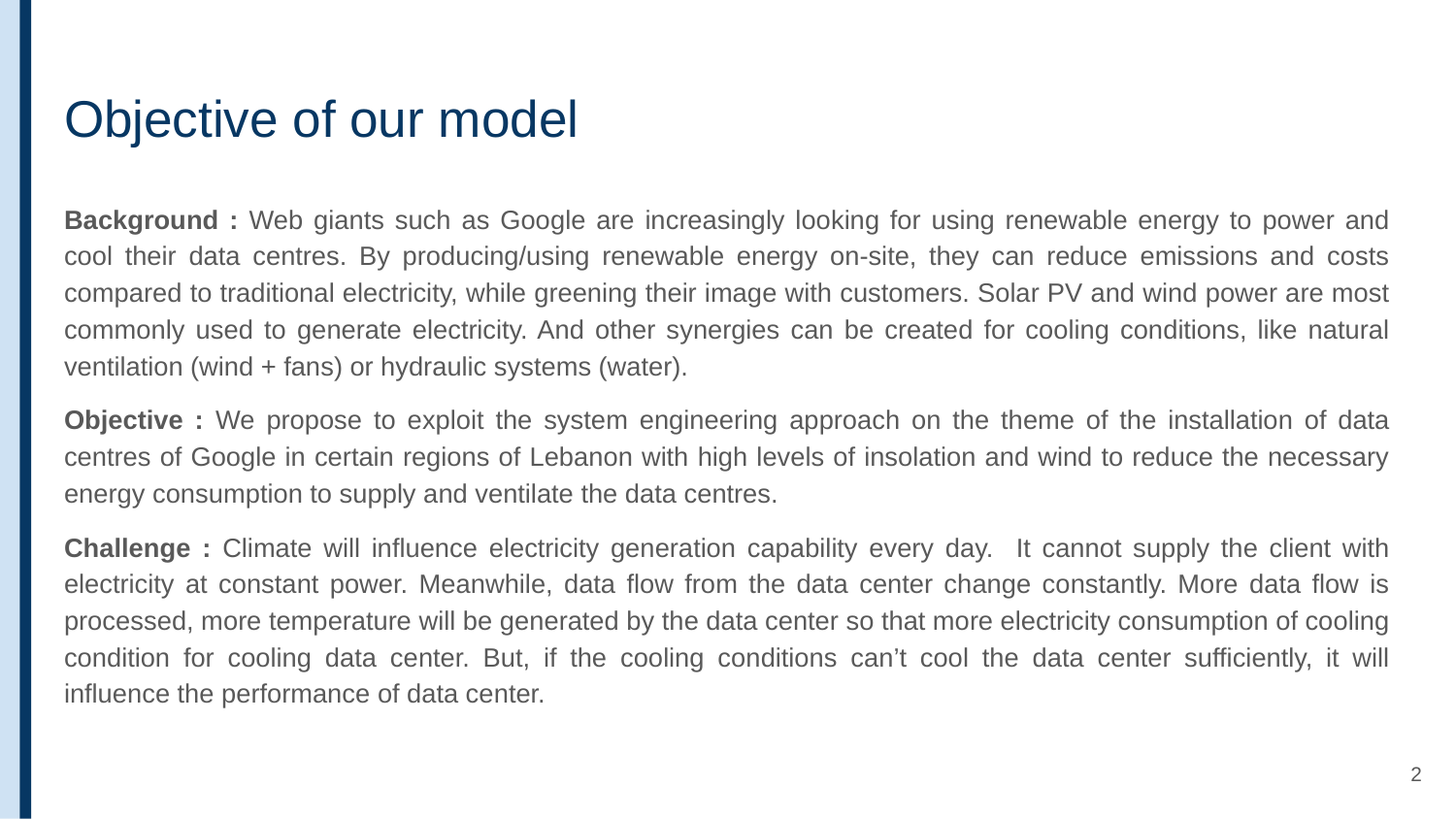

# Objective of our model
Background : Web giants such as Google are increasingly looking for using renewable energy to power and cool their data centres. By producing/using renewable energy on-site, they can reduce emissions and costs compared to traditional electricity, while greening their image with customers. Solar PV and wind power are most commonly used to generate electricity. And other synergies can be created for cooling conditions, like natural ventilation (wind + fans) or hydraulic systems (water).
Objective : We propose to exploit the system engineering approach on the theme of the installation of data centres of Google in certain regions of Lebanon with high levels of insolation and wind to reduce the necessary energy consumption to supply and ventilate the data centres.
Challenge : Climate will influence electricity generation capability every day.  It cannot supply the client with electricity at constant power. Meanwhile, data flow from the data center change constantly. More data flow is processed, more temperature will be generated by the data center so that more electricity consumption of cooling condition for cooling data center. But, if the cooling conditions can’t cool the data center sufficiently, it will influence the performance of data center.
2